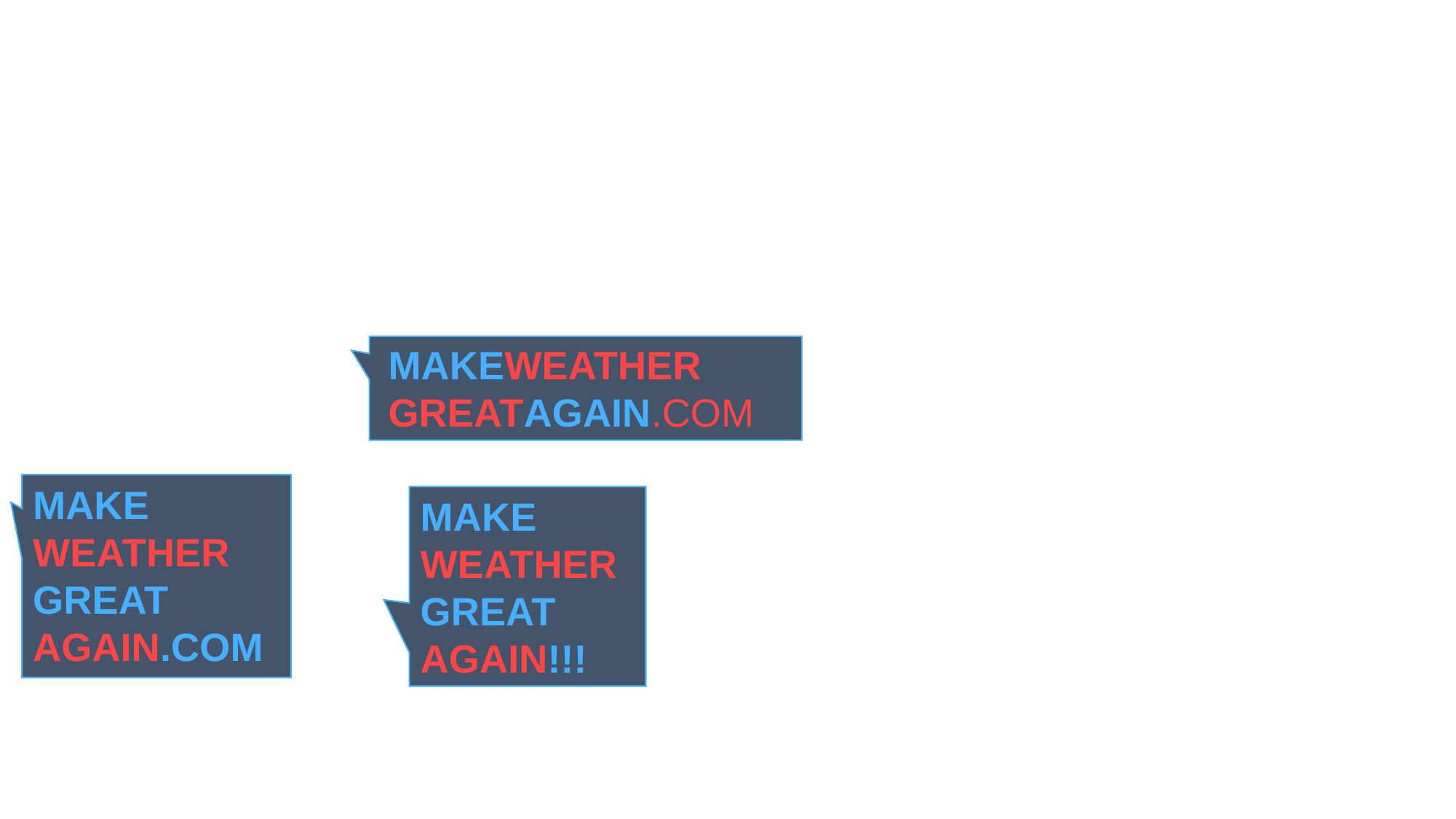

MAKEWEATHER
GREATAGAIN.COM

MAKE
WEATHER
GREAT
AGAIN.COM

MAKE
WEATHER
GREAT
AGAIN!!!